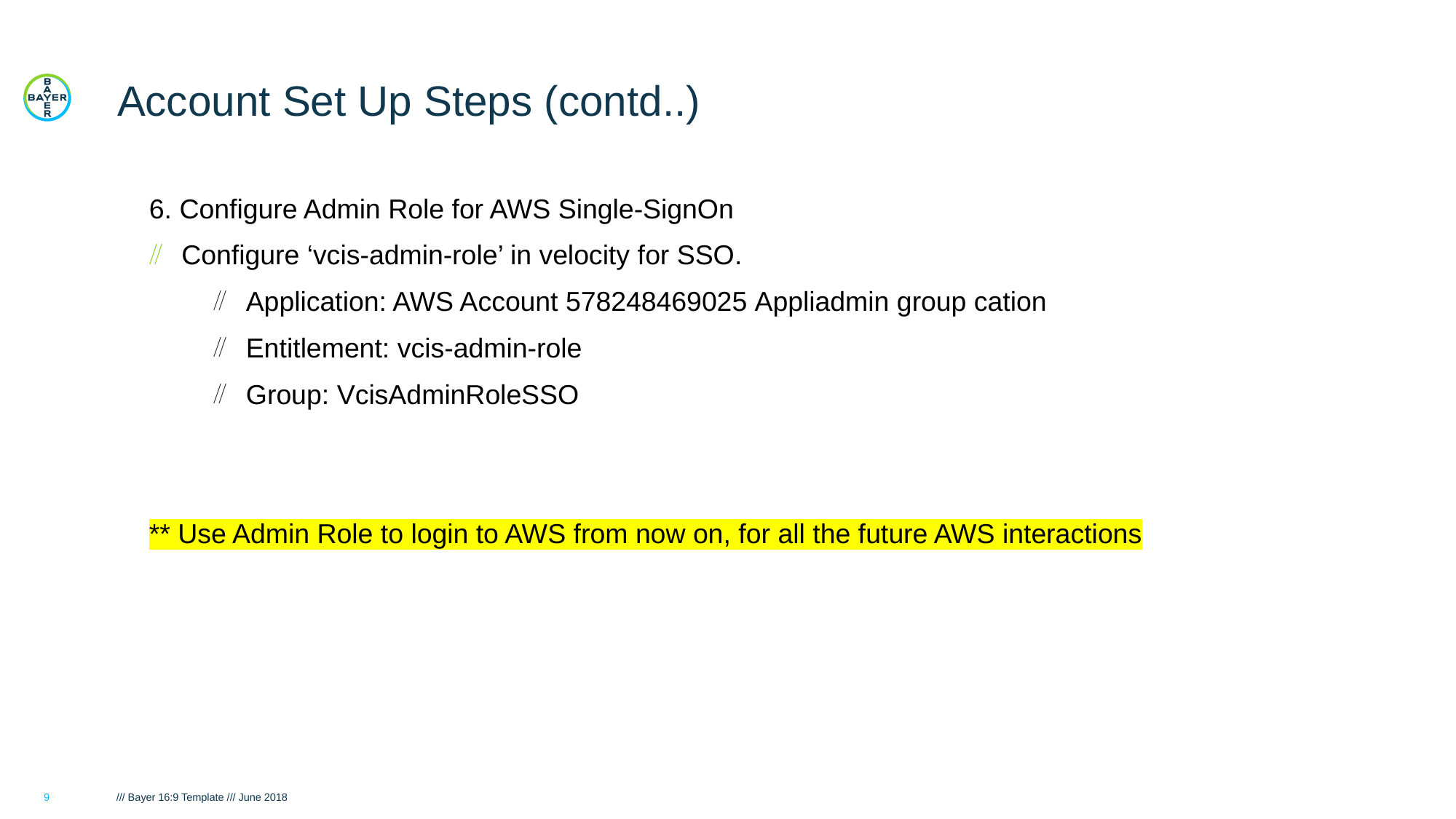

# Account Set Up Steps (contd..)

6. Configure Admin Role for AWS Single-SignOn
Configure ‘vcis-admin-role’ in velocity for SSO.
Application: AWS Account 578248469025 Appliadmin group cation
Entitlement: vcis-admin-role
Group: VcisAdminRoleSSO

** Use Admin Role to login to AWS from now on, for all the future AWS interactions

9
/// Bayer 16:9 Template /// June 2018